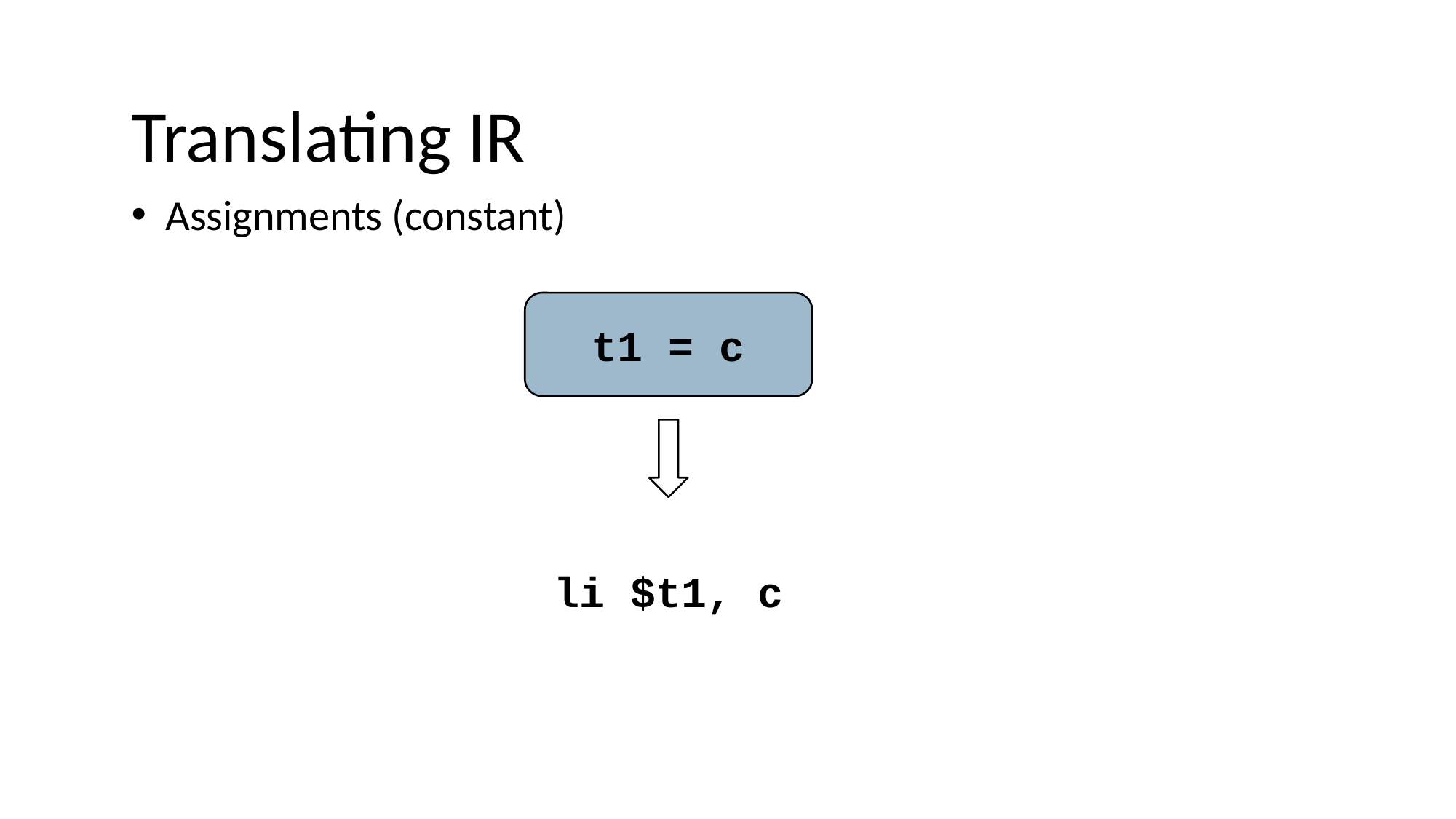

Translating IR
Assignments (constant)
t1 = c

li $t1, c